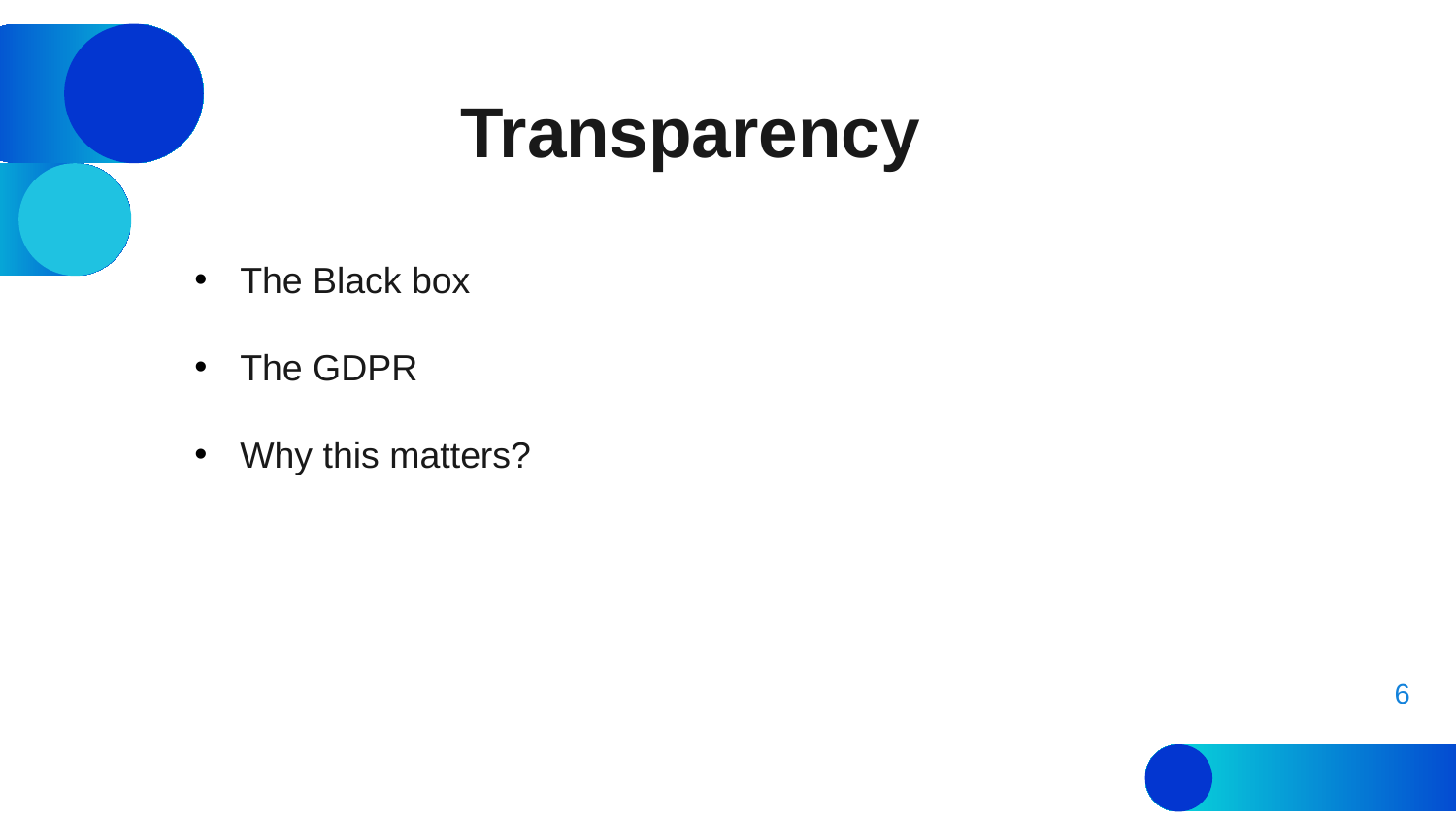

# Transparency

The Black box

The GDPR

Why this matters?
6